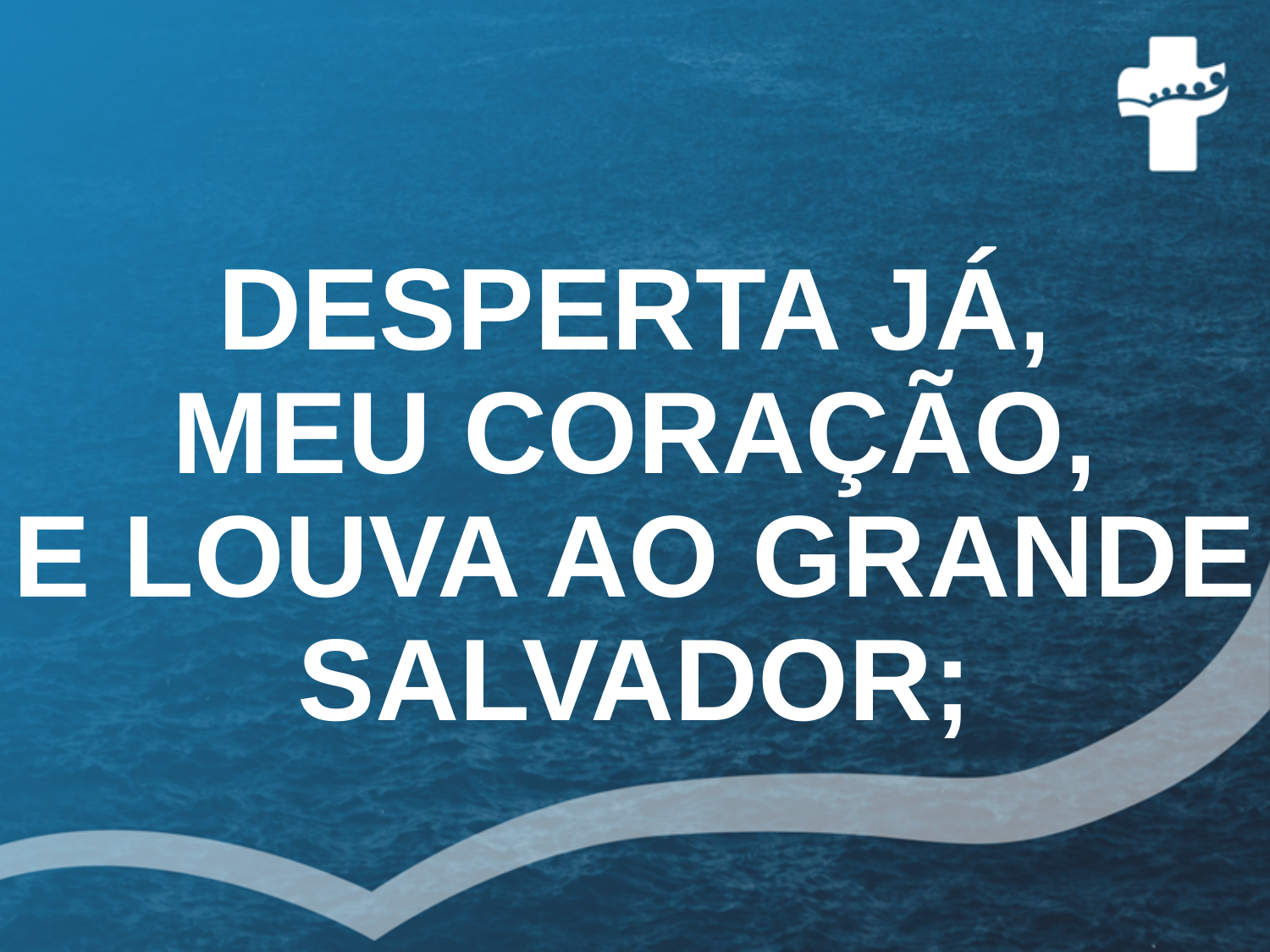

# DESPERTA JÁ, MEU CORAÇÃO, E LOUVA AO GRANDE SALVADOR;